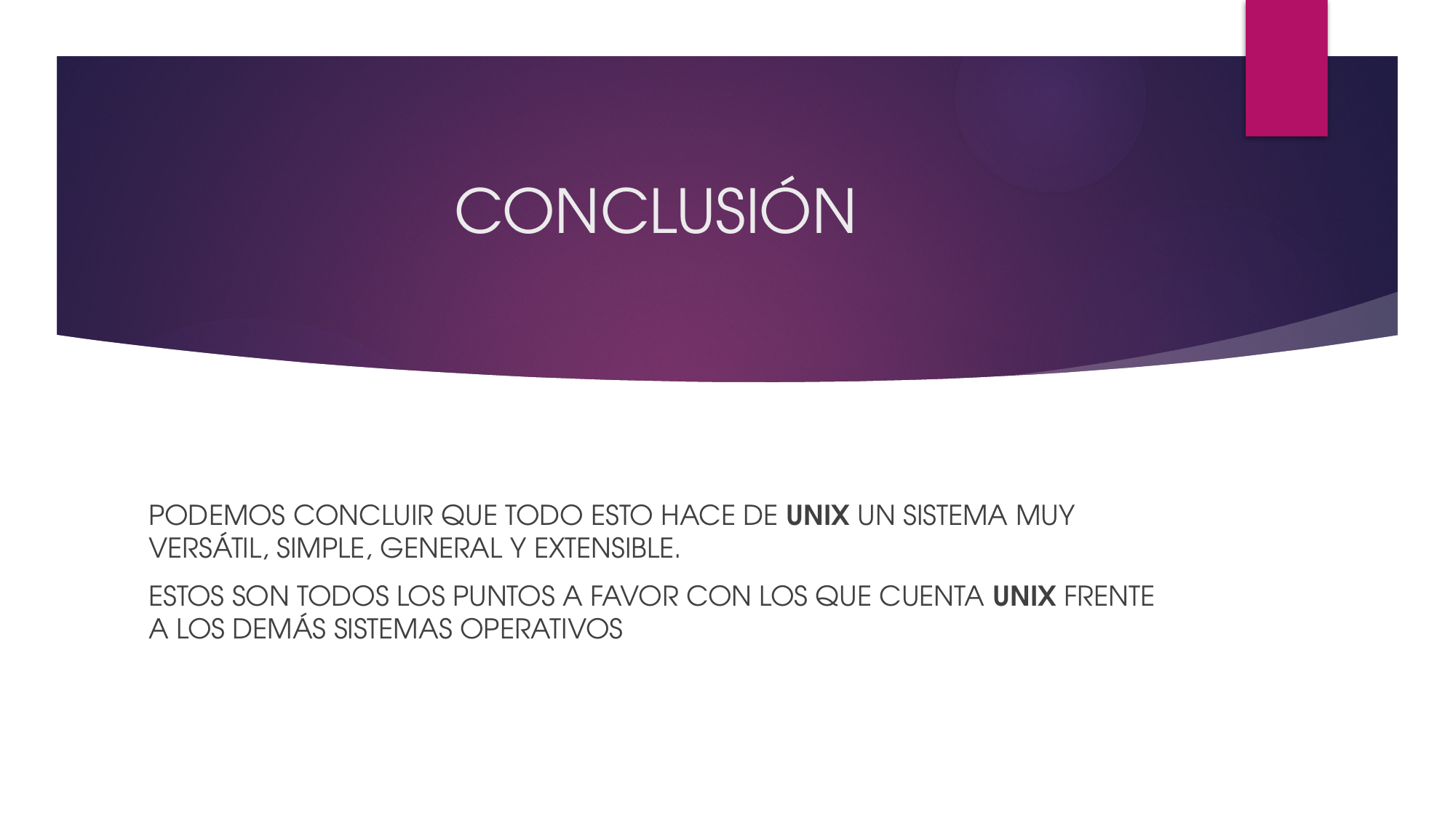

# CONCLUSIÓN
PODEMOS CONCLUIR QUE TODO ESTO HACE DE UNIX UN SISTEMA MUY VERSÁTIL, SIMPLE, GENERAL Y EXTENSIBLE.
ESTOS SON TODOS LOS PUNTOS A FAVOR CON LOS QUE CUENTA UNIX FRENTE A LOS DEMÁS SISTEMAS OPERATIVOS